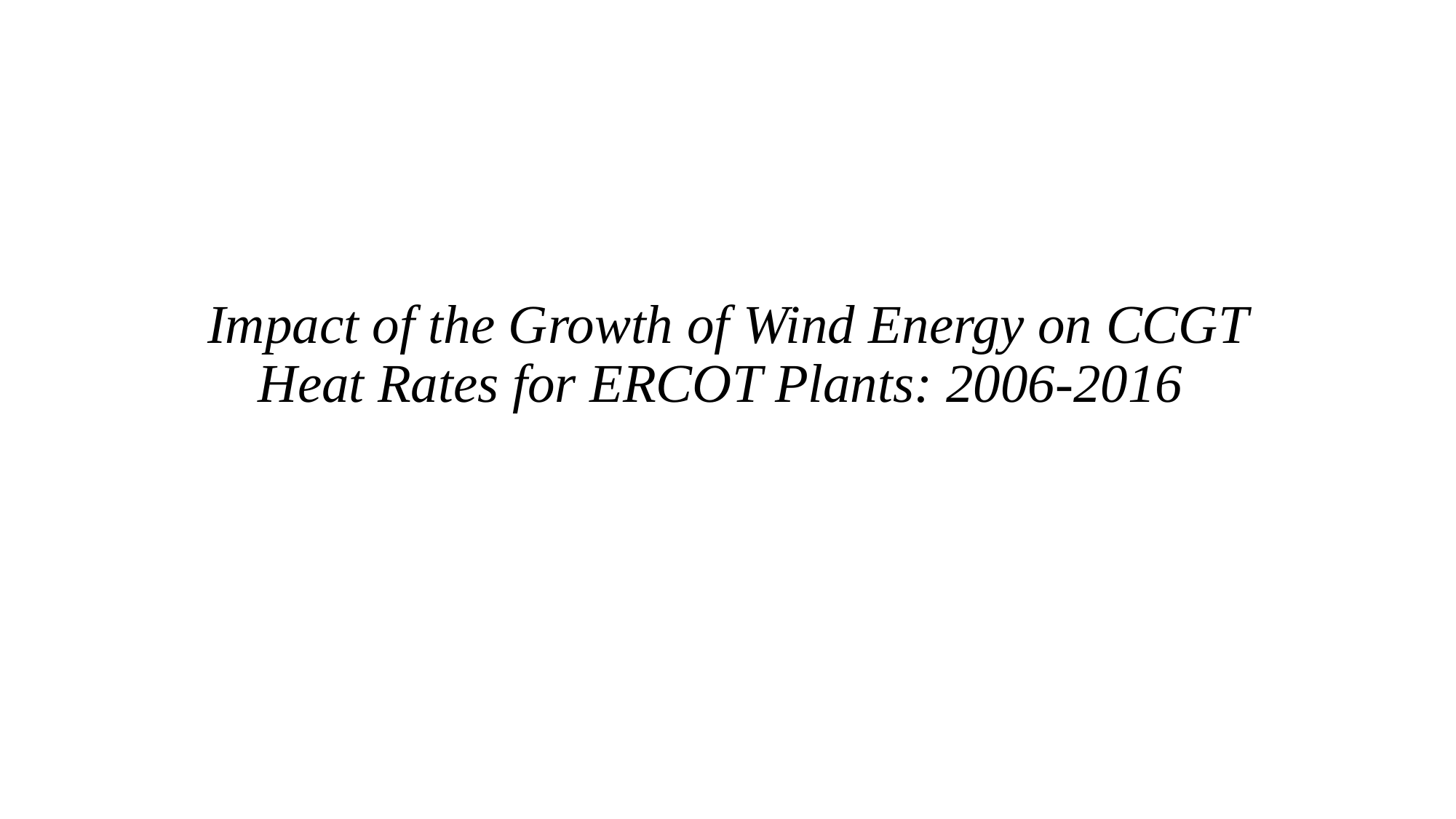

# Impact of the Growth of Wind Energy on CCGT Heat Rates for ERCOT Plants: 2006-2016